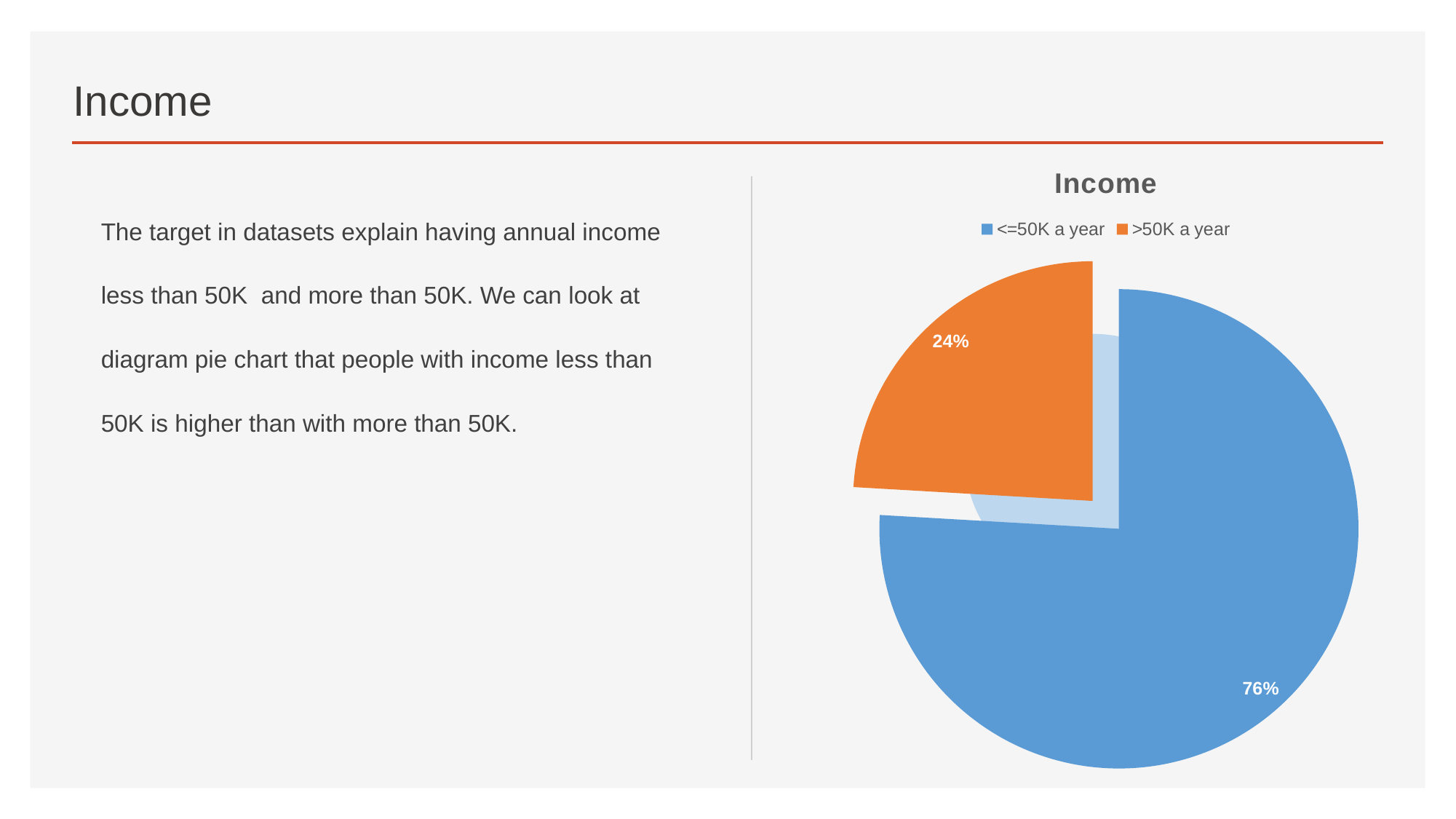

# Income

### Chart:

| Category | Income |
|---|---|
| <=50K a year | 24720.0 |
| >50K a year | 7841.0 |
The target in datasets explain having annual income less than 50K  and more than 50K. We can look at diagram pie chart that people with income less than 50K is higher than with more than 50K.